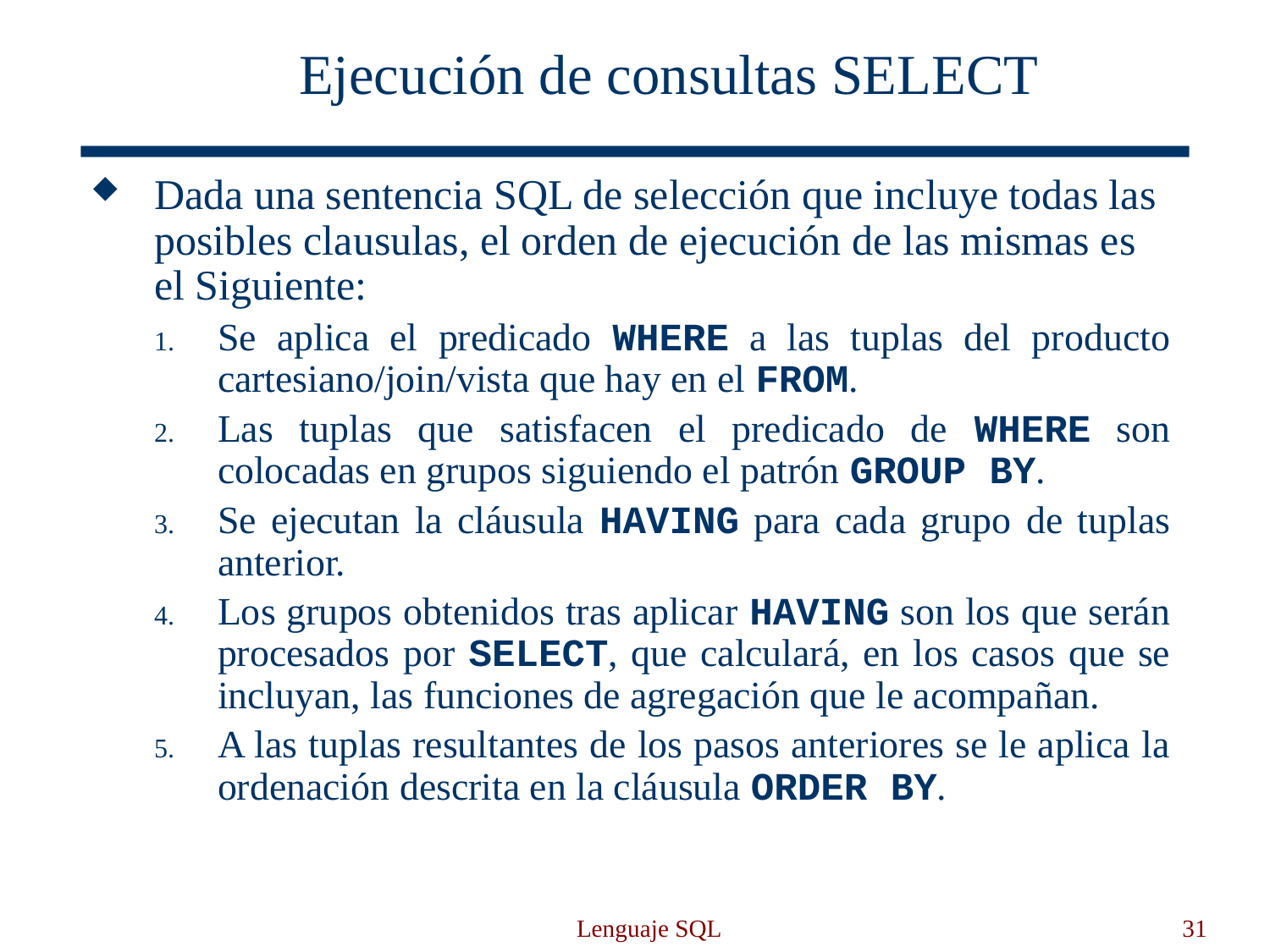

# Ejecución de consultas SELECT
Dada una sentencia SQL de selección que incluye todas las posibles clausulas, el orden de ejecución de las mismas es el Siguiente:
Se aplica el predicado WHERE a las tuplas del producto cartesiano/join/vista que hay en el FROM.
Las tuplas que satisfacen el predicado de WHERE son colocadas en grupos siguiendo el patrón GROUP BY.
Se ejecutan la cláusula HAVING para cada grupo de tuplas anterior.
Los grupos obtenidos tras aplicar HAVING son los que serán procesados por SELECT, que calculará, en los casos que se incluyan, las funciones de agregación que le acompañan.
A las tuplas resultantes de los pasos anteriores se le aplica la ordenación descrita en la cláusula ORDER BY.

Lenguaje SQL
31